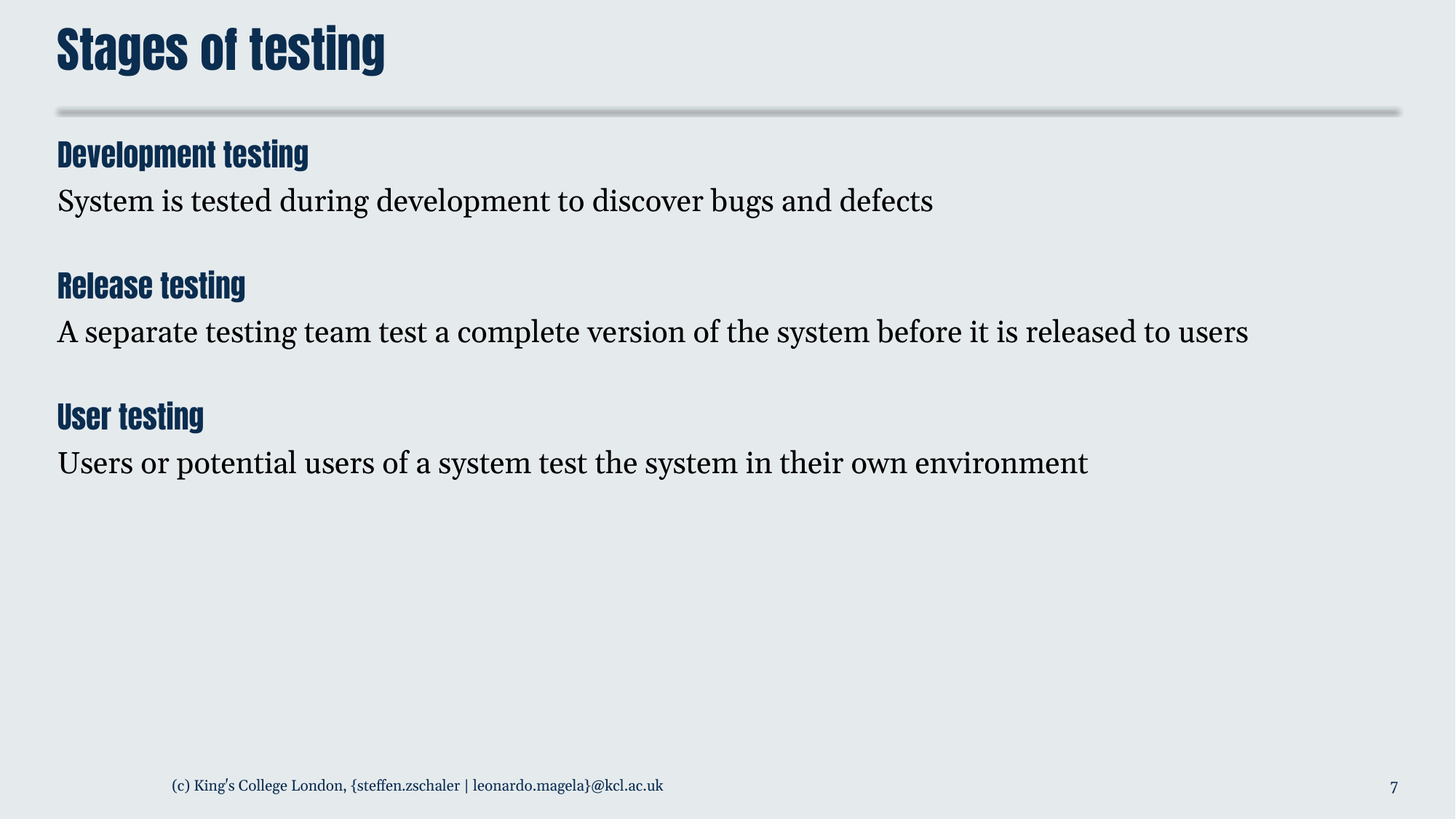

# Stages of testing
Development testing
System is tested during development to discover bugs and defects

Release testing
A separate testing team test a complete version of the system before it is released to users

User testing
Users or potential users of a system test the system in their own environment
(c) King's College London, {steffen.zschaler | leonardo.magela}@kcl.ac.uk
7